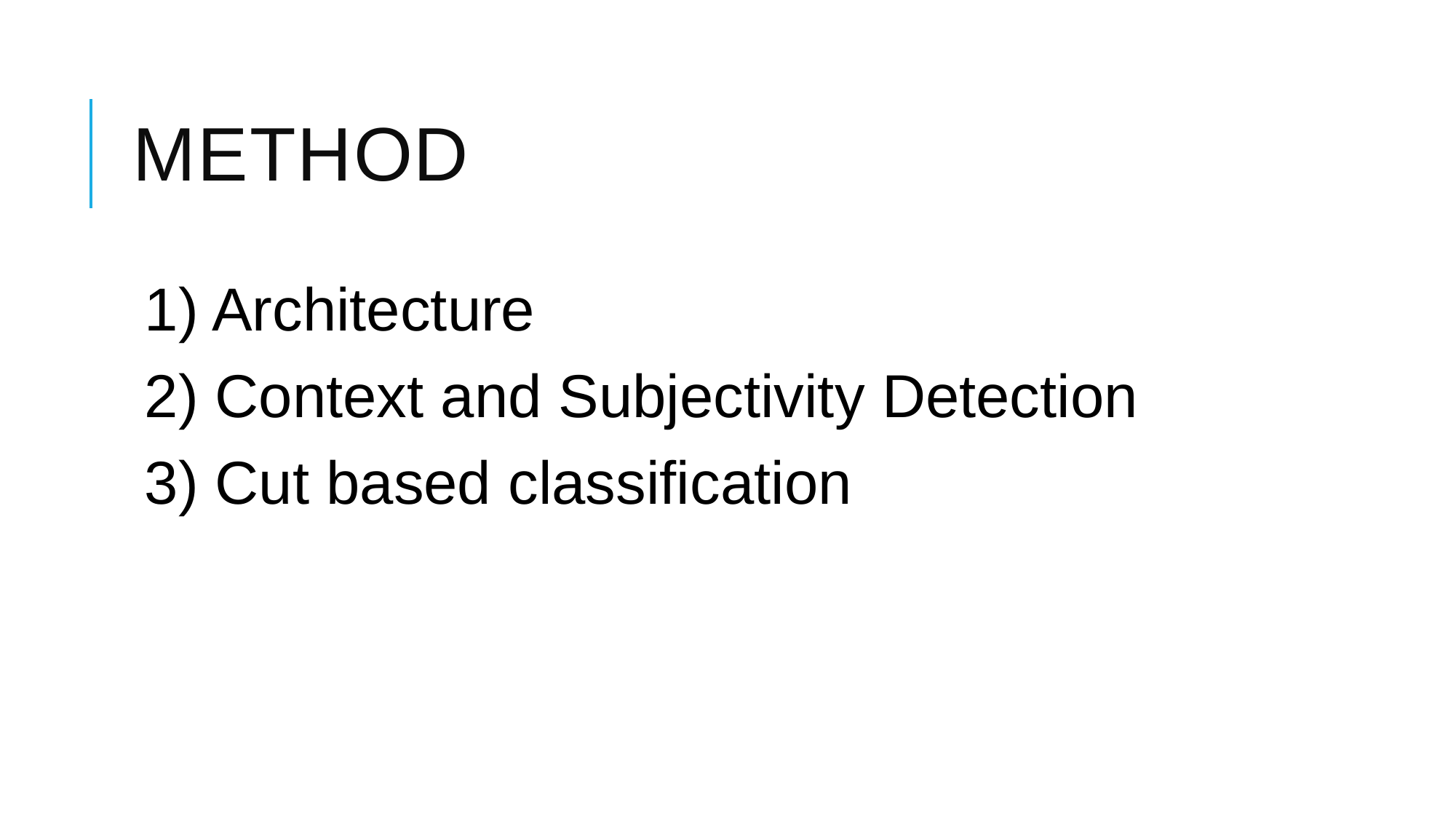

# Method
1) Architecture
2) Context and Subjectivity Detection
3) Cut based classification